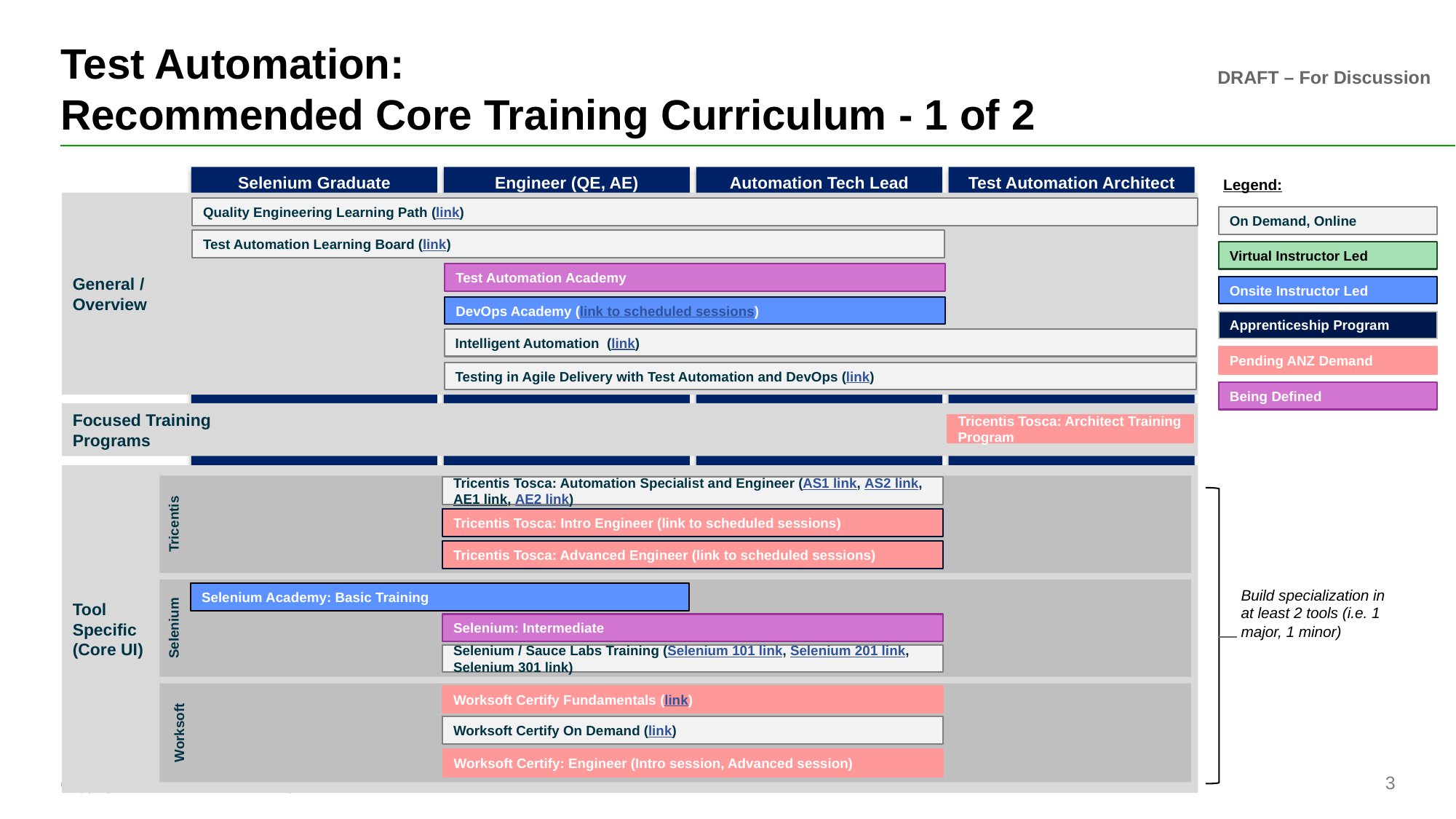

# Test Automation: Recommended Core Training Curriculum - 1 of 2
Selenium Graduate
Engineer (QE, AE)
Automation Tech Lead
Test Automation Architect
Legend:
General /
Overview
Quality Engineering Learning Path (link)
On Demand, Online
Test Automation Learning Board (link)
Virtual Instructor Led
Test Automation Academy
Onsite Instructor Led
DevOps Academy (link to scheduled sessions)
Apprenticeship Program
Intelligent Automation  (link)
Pending ANZ Demand
Testing in Agile Delivery with Test Automation and DevOps (link)
Being Defined
Focused Training
Programs
Tricentis Tosca: Architect Training Program
Tool
Specific
(Core UI)
Tricentis
Tricentis Tosca: Automation Specialist and Engineer (AS1 link, AS2 link, AE1 link, AE2 link)

Tricentis Tosca: Intro Engineer (link to scheduled sessions)
Tricentis Tosca: Advanced Engineer (link to scheduled sessions)
Selenium
Build specialization in at least 2 tools (i.e. 1 major, 1 minor)
Selenium Academy: Basic Training
Selenium: Intermediate
Selenium / Sauce Labs Training (Selenium 101 link, Selenium 201 link, Selenium 301 link)
Worksoft
Worksoft Certify Fundamentals (link)
Worksoft Certify On Demand (link)
Worksoft Certify: Engineer (Intro session, Advanced session)